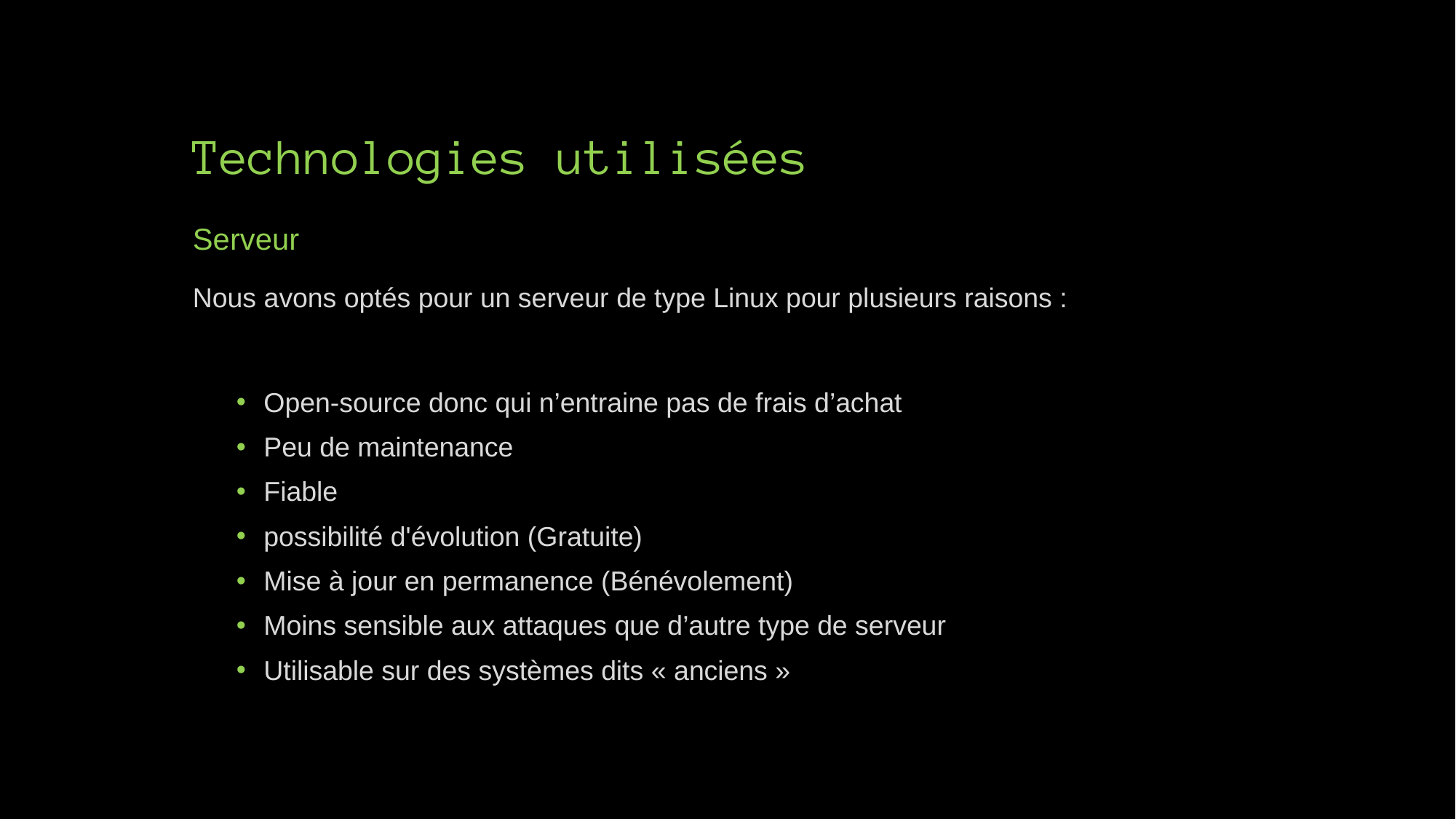

# Technologies utilisées
Serveur
Nous avons optés pour un serveur de type Linux pour plusieurs raisons :

Open-source donc qui n’entraine pas de frais d’achat
Peu de maintenance
Fiable
possibilité d'évolution (Gratuite)
Mise à jour en permanence (Bénévolement)
Moins sensible aux attaques que d’autre type de serveur
Utilisable sur des systèmes dits « anciens »